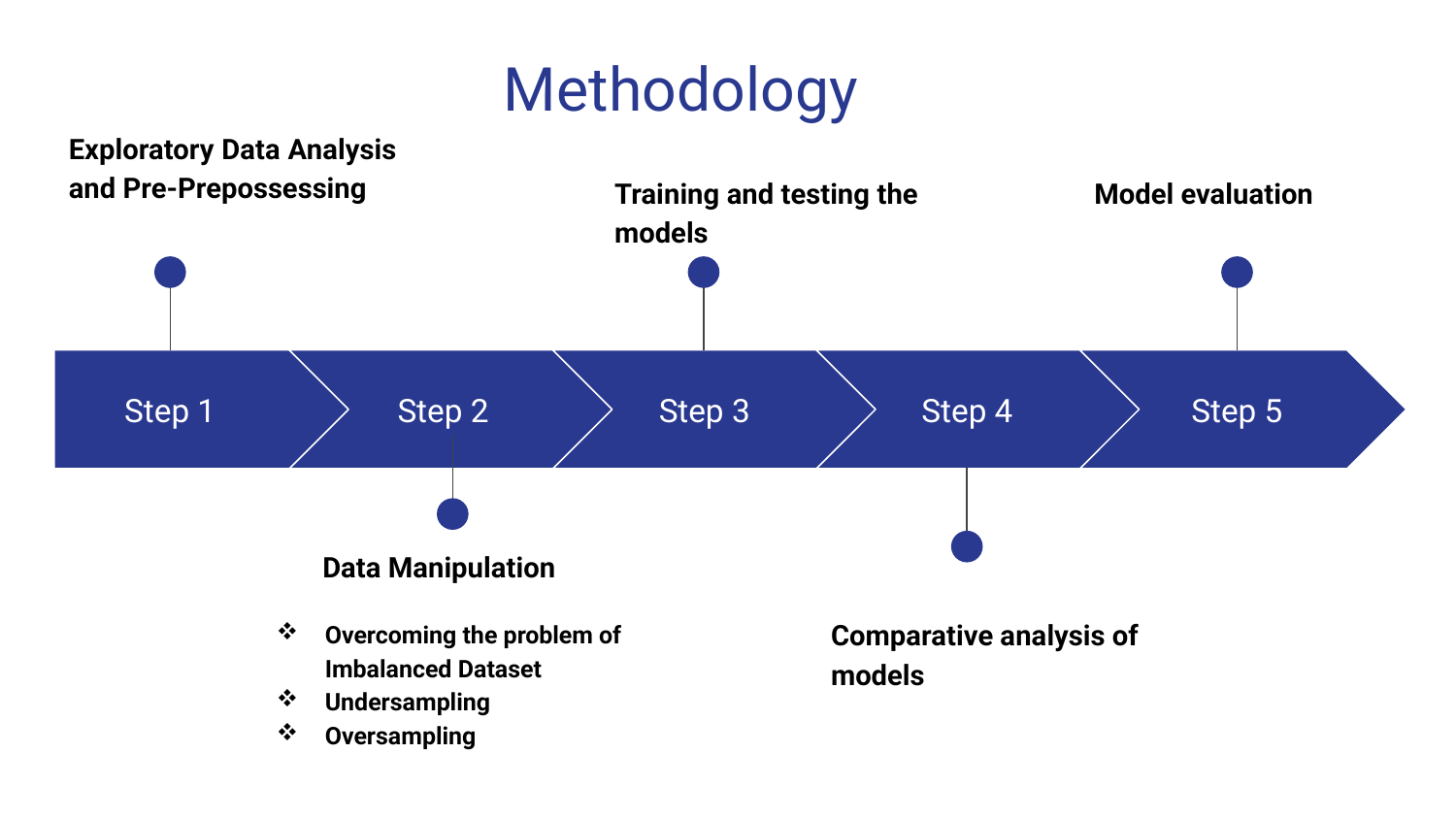

Methodology
Exploratory Data Analysis and Pre-Prepossessing
Training and testing the models

Model evaluation

Step 1
Step 2
Step 3
Step 4
Step 5

          Data Manipulation
Overcoming the problem of Imbalanced Dataset
Undersampling
Oversampling

Comparative analysis of models